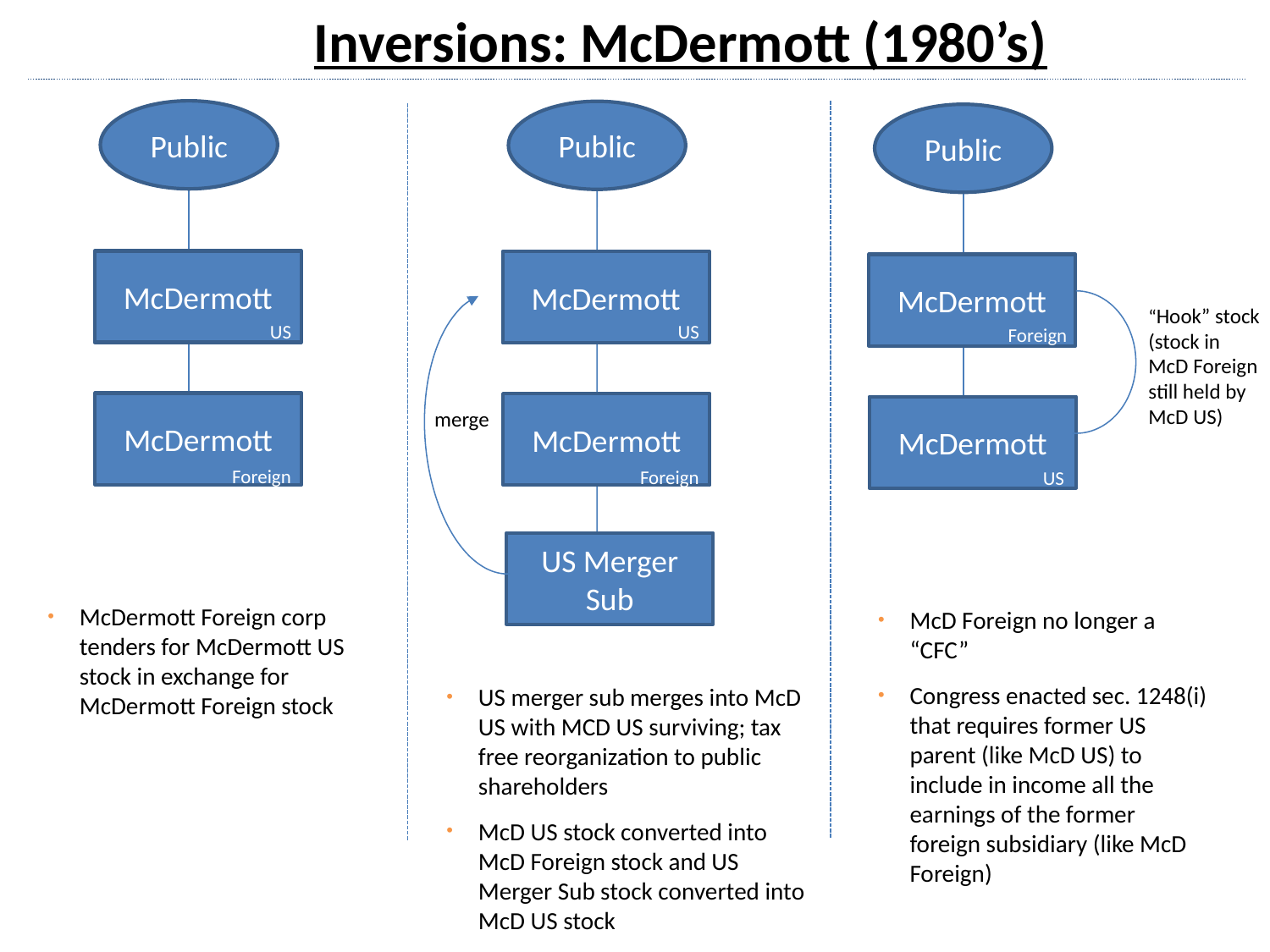

Inversions: McDermott (1980’s)
Public
Public
Public
McDermott
McDermott
McDermott

“Hook” stock (stock in McD Foreign still held by McD US)
US
US
Foreign
McDermott
McDermott
McDermott
merge
Foreign
Foreign
US
US Merger
Sub
McDermott Foreign corp tenders for McDermott US stock in exchange for McDermott Foreign stock
McD Foreign no longer a “CFC”
Congress enacted sec. 1248(i) that requires former US parent (like McD US) to include in income all the earnings of the former foreign subsidiary (like McD Foreign)
US merger sub merges into McD US with MCD US surviving; tax free reorganization to public shareholders
McD US stock converted into McD Foreign stock and US Merger Sub stock converted into McD US stock